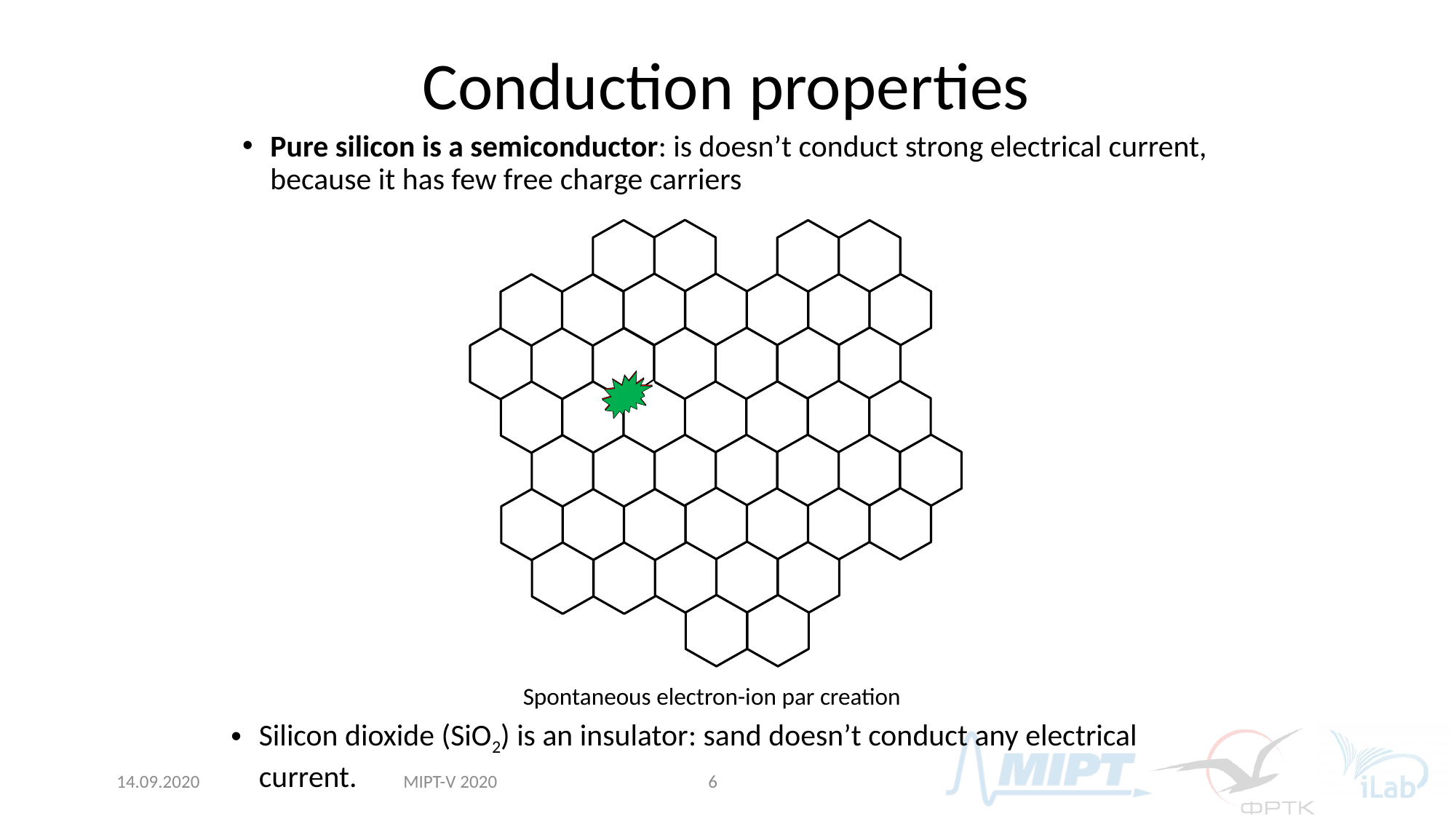

# Conduction properties
Pure silicon is a semiconductor: is doesn’t conduct strong electrical current, because it has few free charge carriers

Spontaneous electron-ion par creation

Silicon dioxide (SiO2) is an insulator: sand doesn’t conduct any electrical current.
MIPT-V 2020
14.09.2020
6